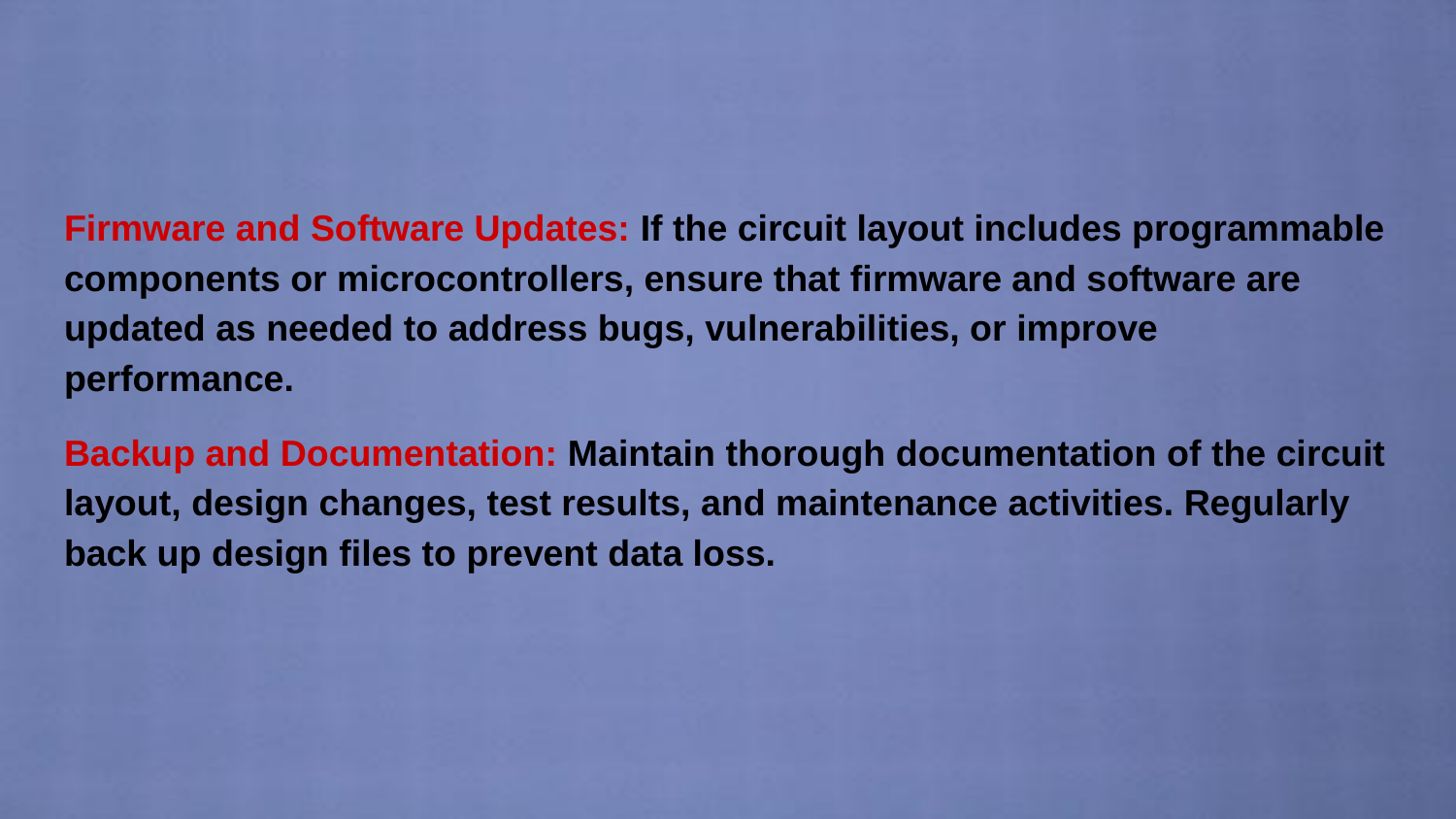

Firmware and Software Updates: If the circuit layout includes programmable components or microcontrollers, ensure that firmware and software are updated as needed to address bugs, vulnerabilities, or improve performance.
Backup and Documentation: Maintain thorough documentation of the circuit layout, design changes, test results, and maintenance activities. Regularly back up design files to prevent data loss.